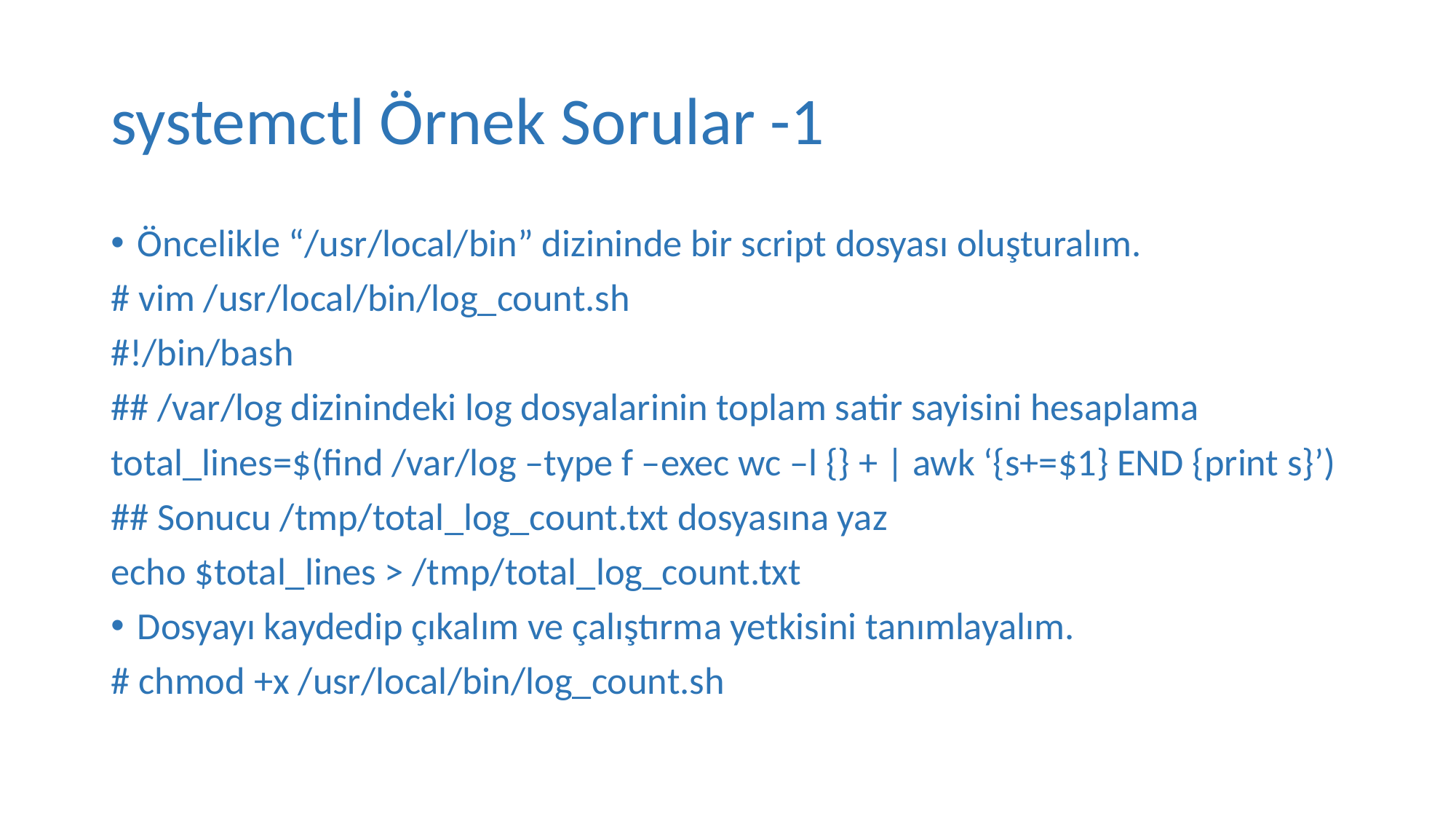

# systemctl Örnek Sorular -1
Öncelikle “/usr/local/bin” dizininde bir script dosyası oluşturalım.
# vim /usr/local/bin/log_count.sh
#!/bin/bash
## /var/log dizinindeki log dosyalarinin toplam satir sayisini hesaplama
total_lines=$(find /var/log –type f –exec wc –l {} + | awk ‘{s+=$1} END {print s}’)
## Sonucu /tmp/total_log_count.txt dosyasına yaz
echo $total_lines > /tmp/total_log_count.txt
Dosyayı kaydedip çıkalım ve çalıştırma yetkisini tanımlayalım.
# chmod +x /usr/local/bin/log_count.sh